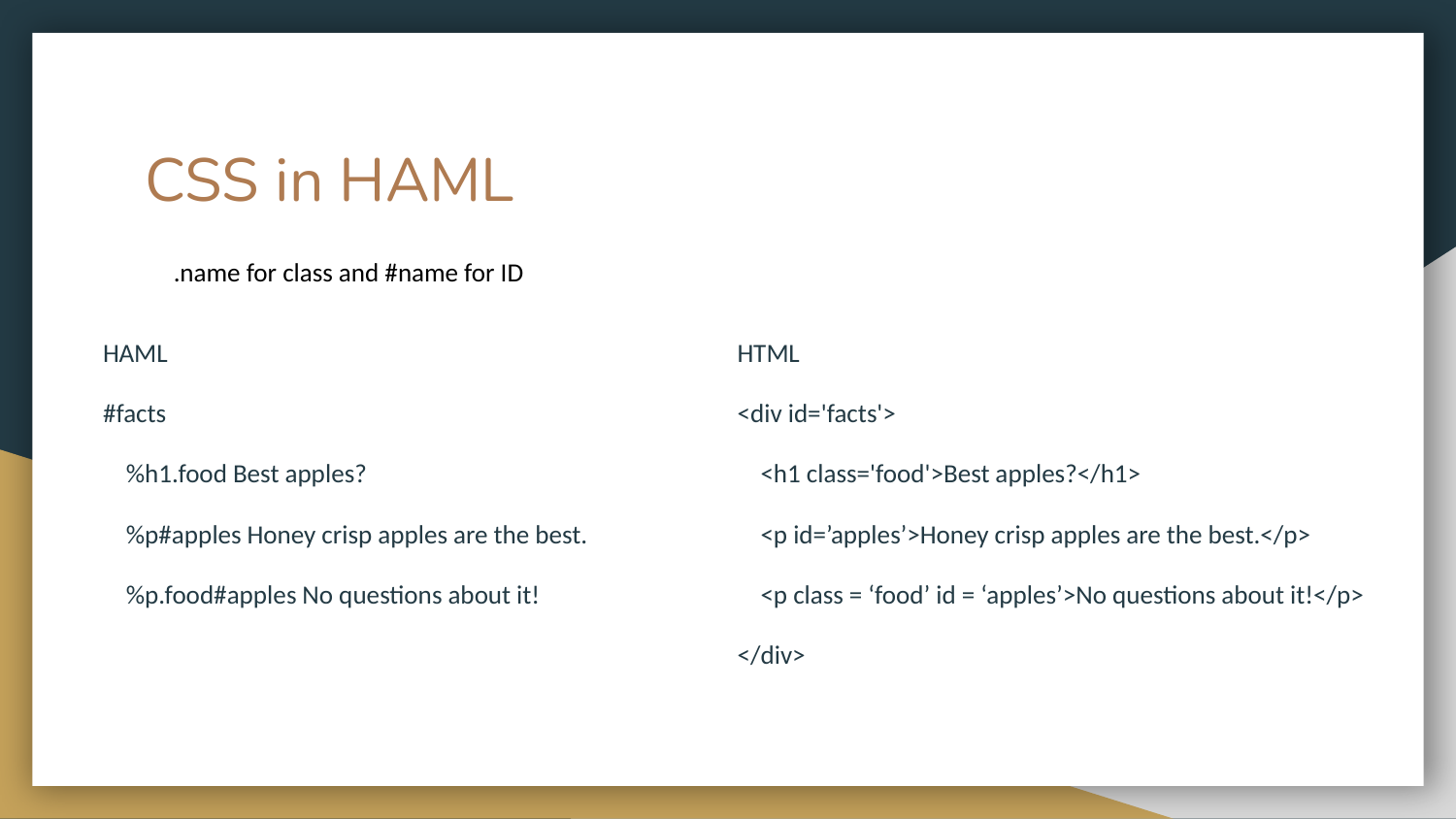

# CSS in HAML
 .name for class and #name for ID
HAML
#facts
    %h1.food Best apples?
    %p#apples Honey crisp apples are the best.
    %p.food#apples No questions about it!
HTML
<div id='facts'>
    <h1 class='food'>Best apples?</h1>
    <p id=’apples’>Honey crisp apples are the best.</p>
    <p class = ‘food’ id = ‘apples’>No questions about it!</p>
</div>